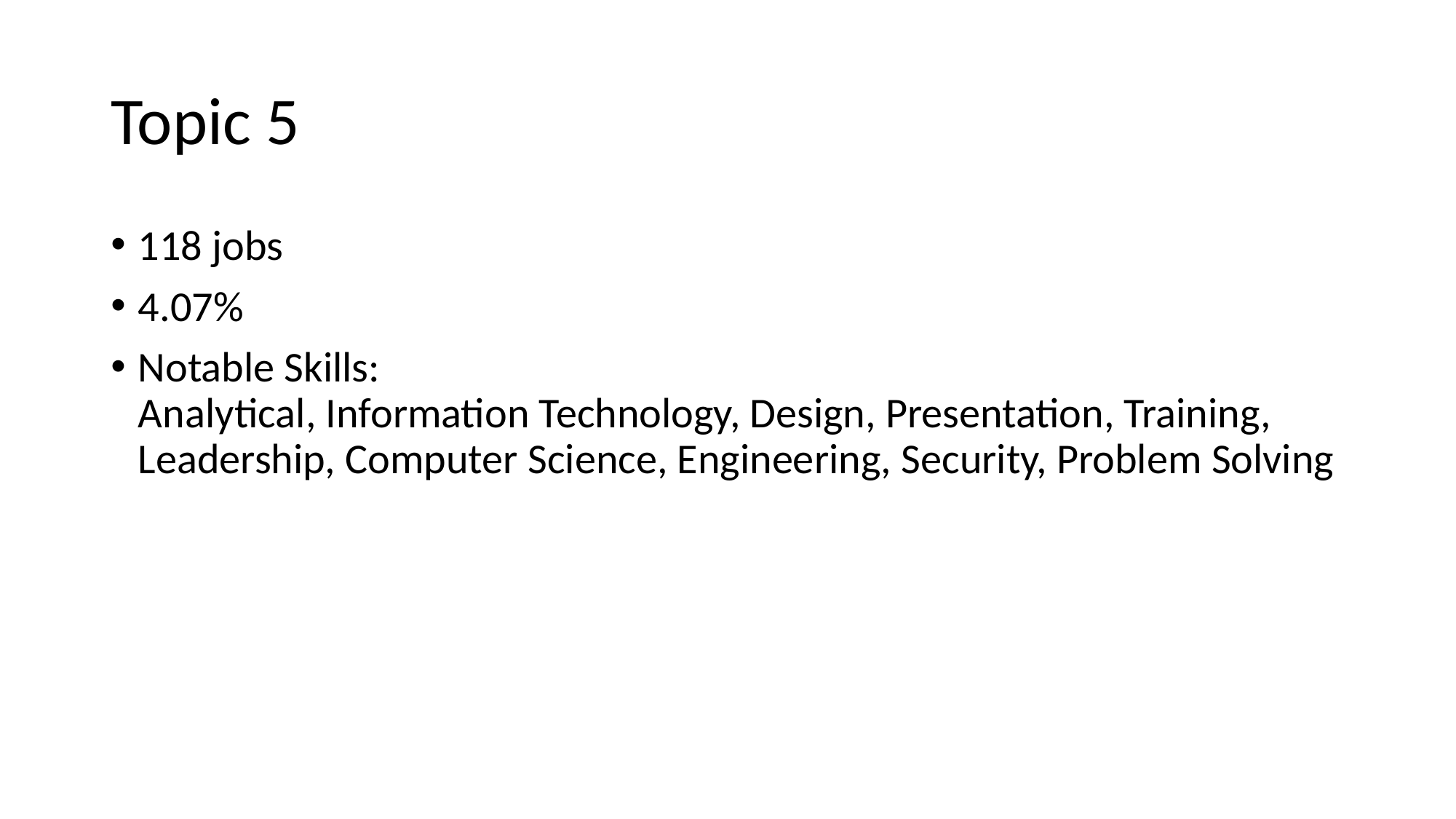

# Topic 5
118 jobs
4.07%
Notable Skills:
Analytical, Information Technology, Design, Presentation, Training, Leadership, Computer Science, Engineering, Security, Problem Solving